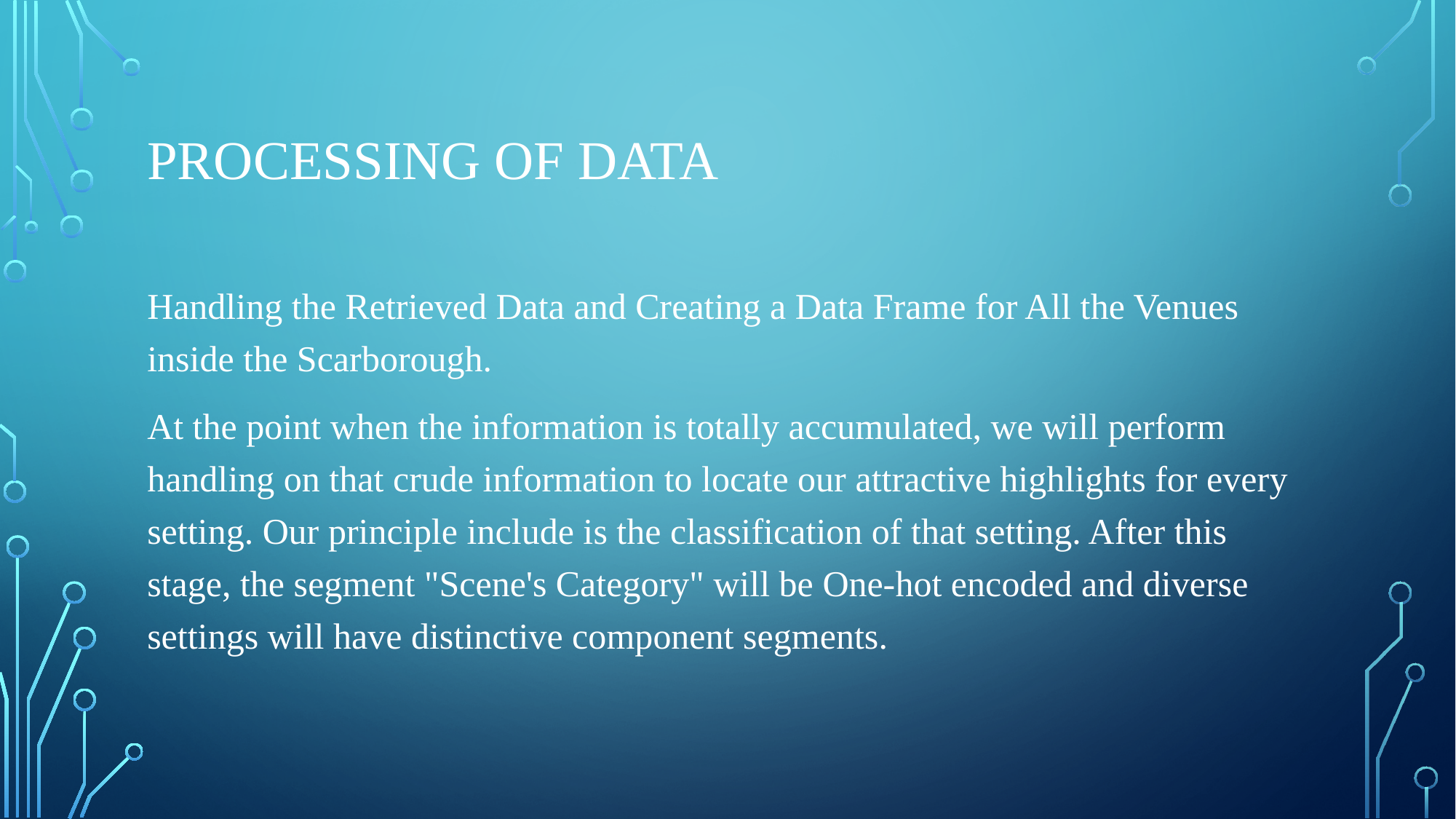

# PROCESSING OF DATA
Handling the Retrieved Data and Creating a Data Frame for All the Venues inside the Scarborough.
At the point when the information is totally accumulated, we will perform handling on that crude information to locate our attractive highlights for every setting. Our principle include is the classification of that setting. After this stage, the segment "Scene's Category" will be One-hot encoded and diverse settings will have distinctive component segments.